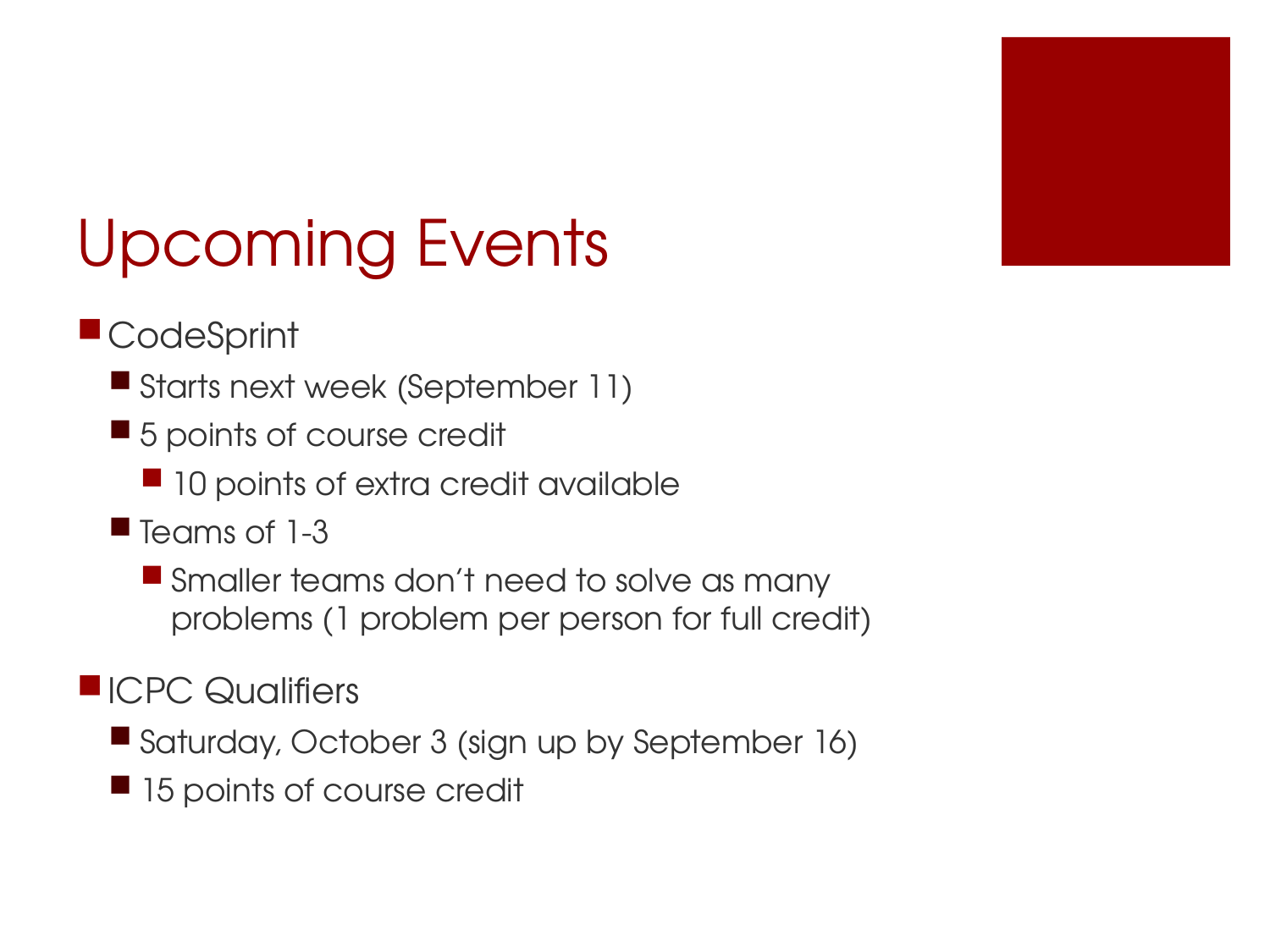

# Upcoming Events
CodeSprint
Starts next week (September 11)
5 points of course credit
10 points of extra credit available
Teams of 1-3
Smaller teams don’t need to solve as many problems (1 problem per person for full credit)
ICPC Qualifiers
Saturday, October 3 (sign up by September 16)
15 points of course credit